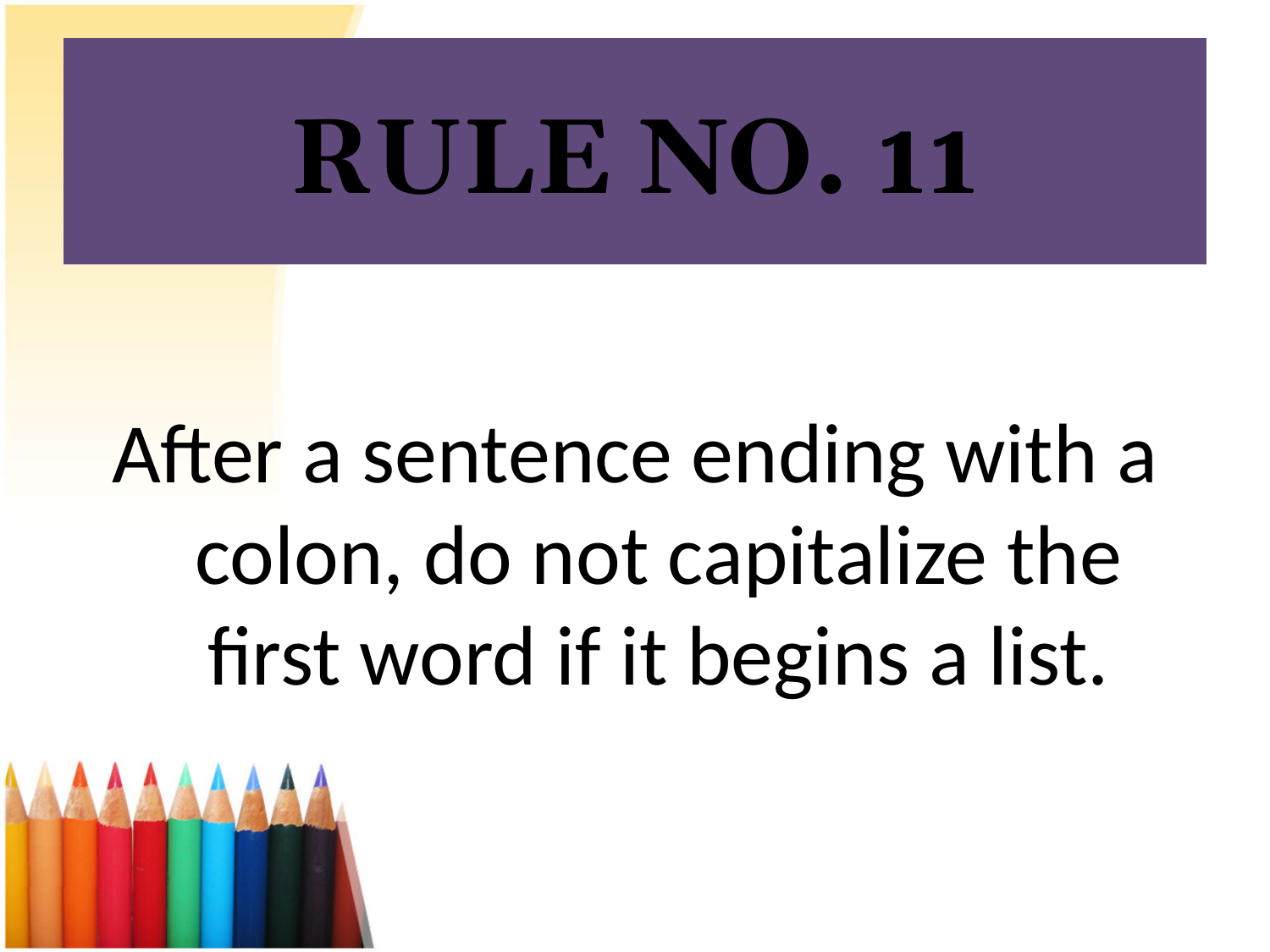

# RULE NO. 11
After a sentence ending with a colon, do not capitalize the first word if it begins a list.